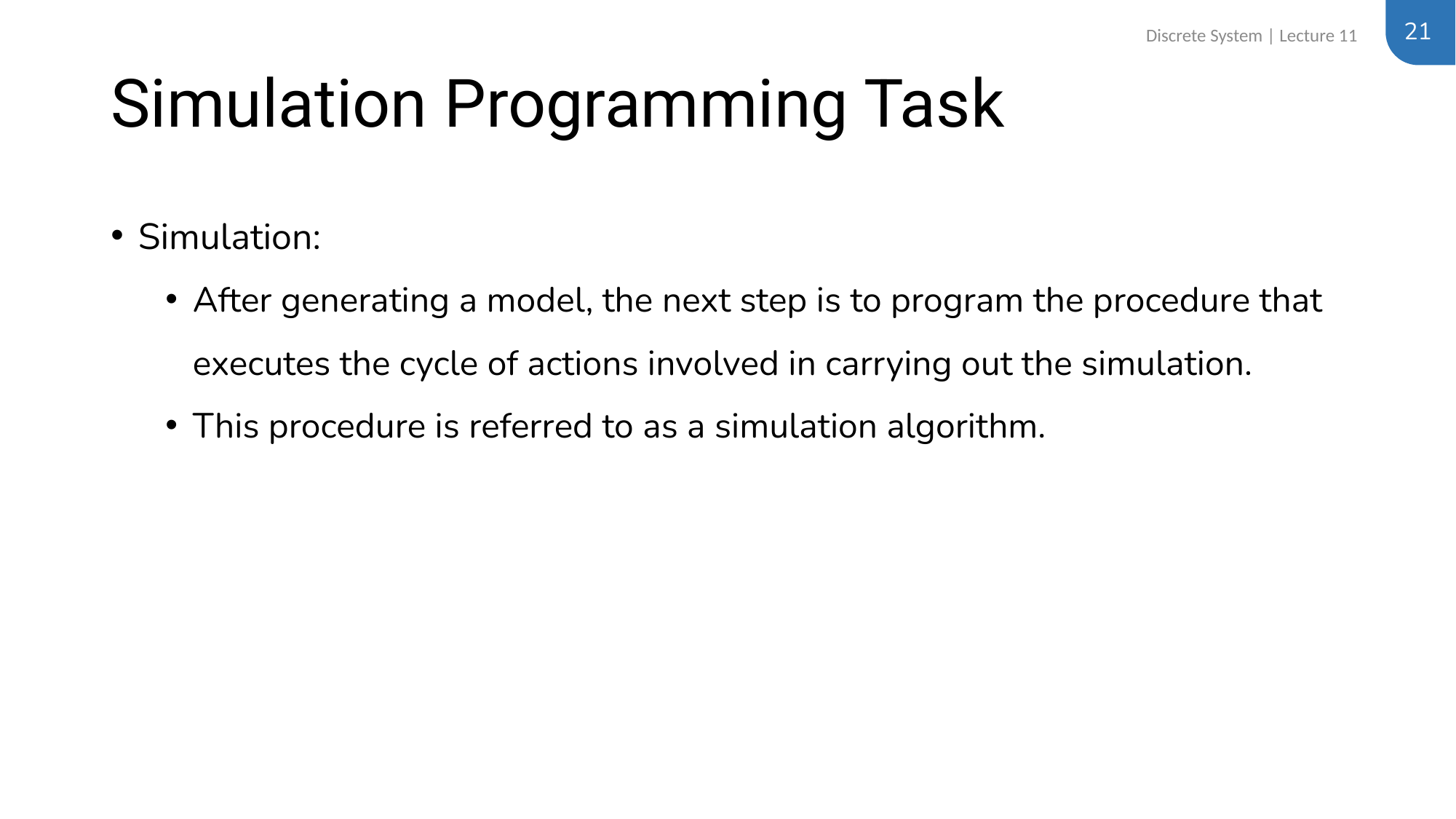

21
Discrete System | Lecture 11
# Simulation Programming Task
Simulation:
After generating a model, the next step is to program the procedure that executes the cycle of actions involved in carrying out the simulation.
This procedure is referred to as a simulation algorithm.